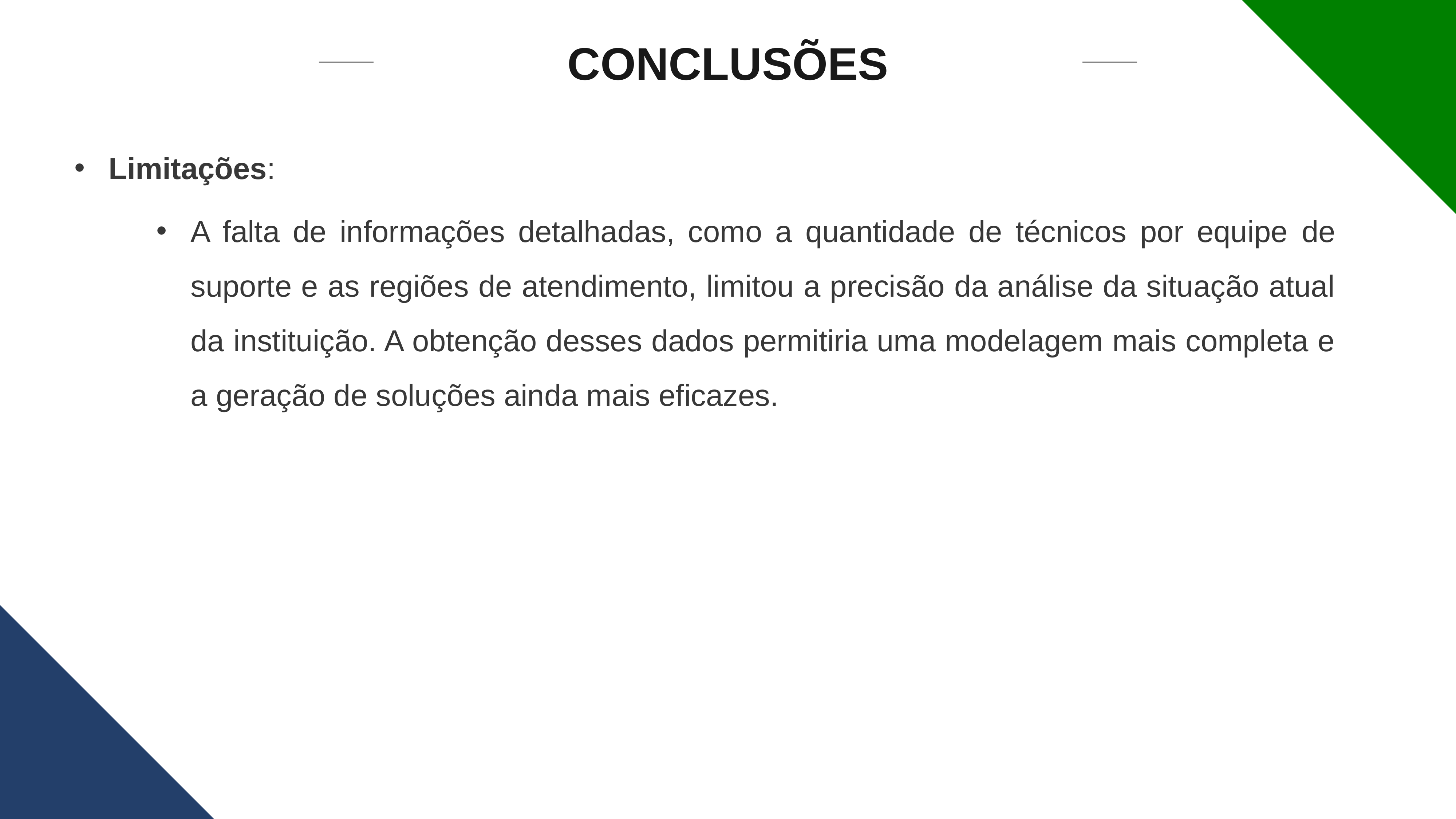

CONCLUSÕES

Limitações:
A falta de informações detalhadas, como a quantidade de técnicos por equipe de suporte e as regiões de atendimento, limitou a precisão da análise da situação atual da instituição. A obtenção desses dados permitiria uma modelagem mais completa e a geração de soluções ainda mais eficazes.